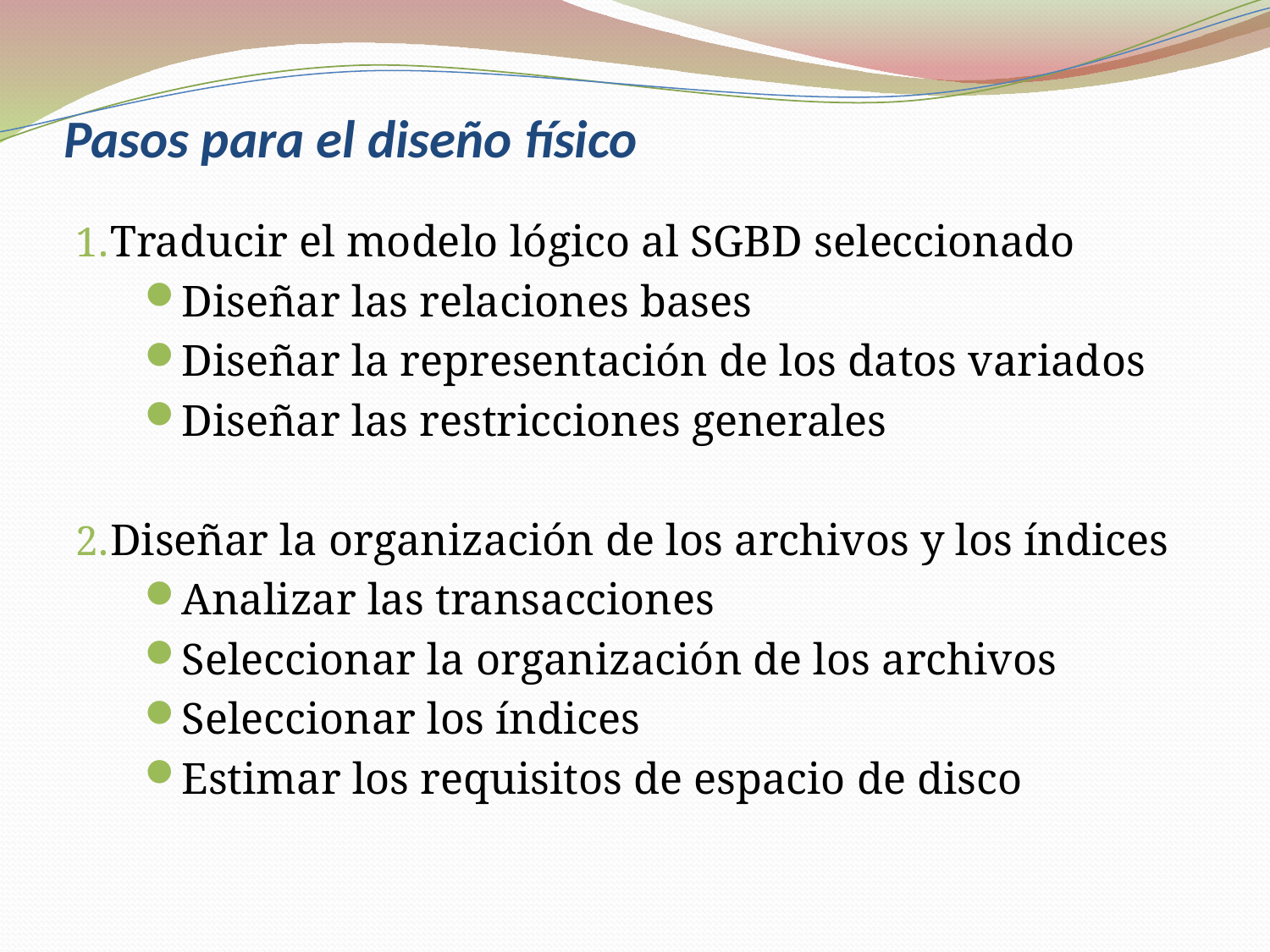

# Pasos para el diseño físico
Traducir el modelo lógico al SGBD seleccionado
Diseñar las relaciones bases
Diseñar la representación de los datos variados
Diseñar las restricciones generales

Diseñar la organización de los archivos y los índices
Analizar las transacciones
Seleccionar la organización de los archivos
Seleccionar los índices
Estimar los requisitos de espacio de disco